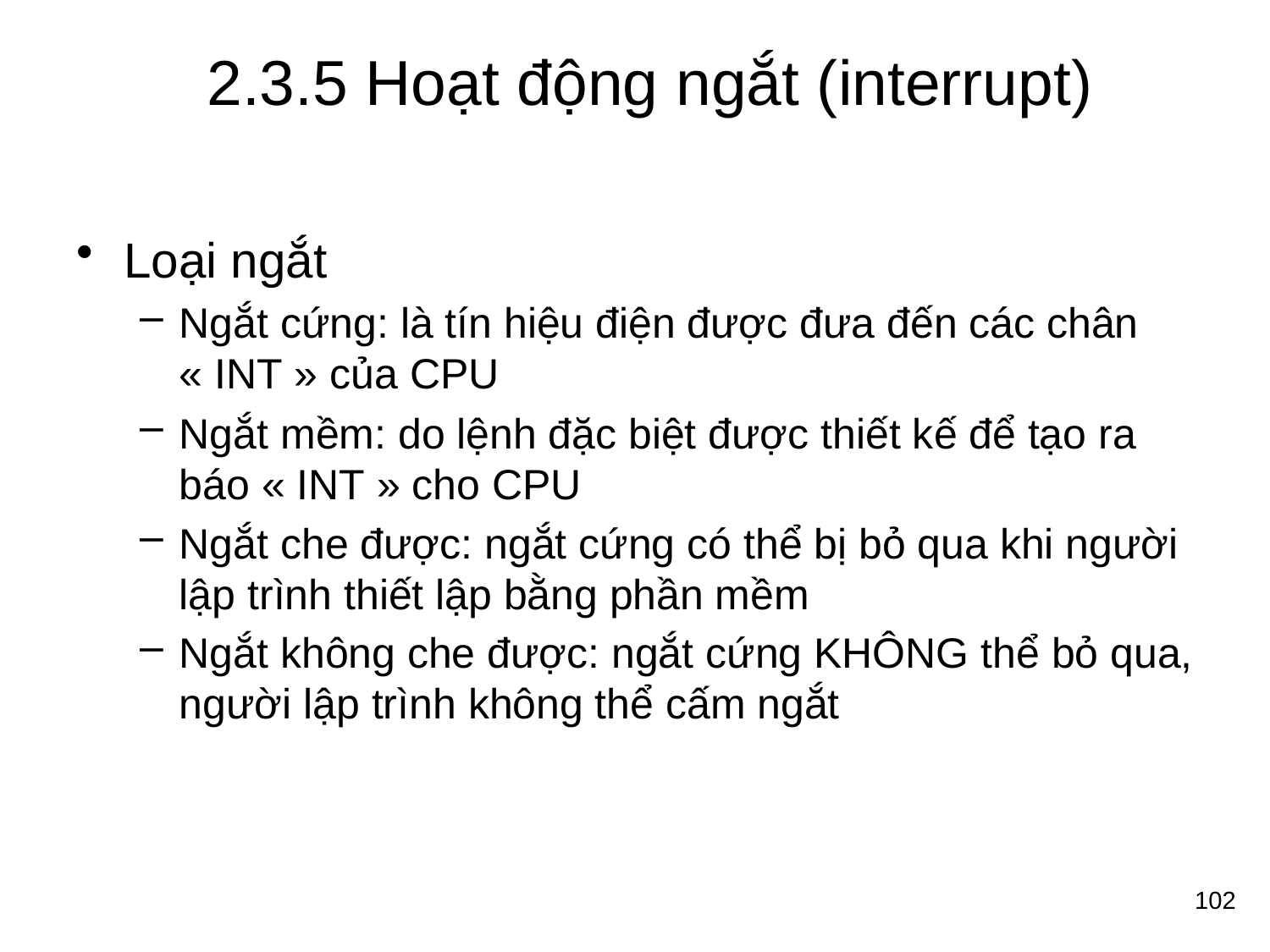

# 2.3.5 Hoạt động ngắt (interrupt)
Loại ngắt
Ngắt cứng: là tín hiệu điện được đưa đến các chân « INT » của CPU
Ngắt mềm: do lệnh đặc biệt được thiết kế để tạo ra báo « INT » cho CPU
Ngắt che được: ngắt cứng có thể bị bỏ qua khi người lập trình thiết lập bằng phần mềm
Ngắt không che được: ngắt cứng KHÔNG thể bỏ qua, người lập trình không thể cấm ngắt
102